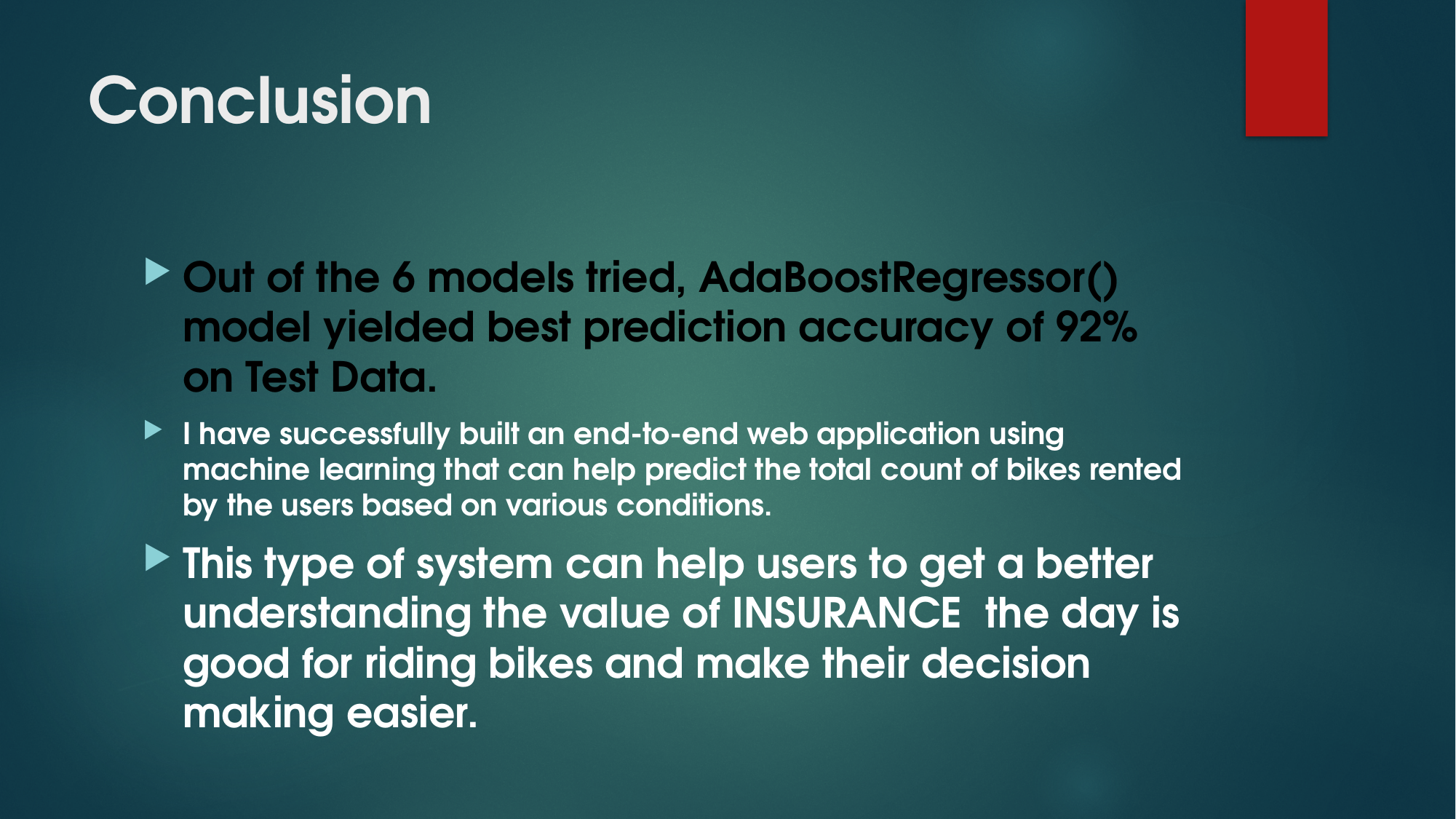

# Conclusion
Out of the 6 models tried, AdaBoostRegressor() model yielded best prediction accuracy of 92% on Test Data.
I have successfully built an end-to-end web application using machine learning that can help predict the total count of bikes rented by the users based on various conditions.
This type of system can help users to get a better understanding the value of INSURANCE  the day is good for riding bikes and make their decision making easier.